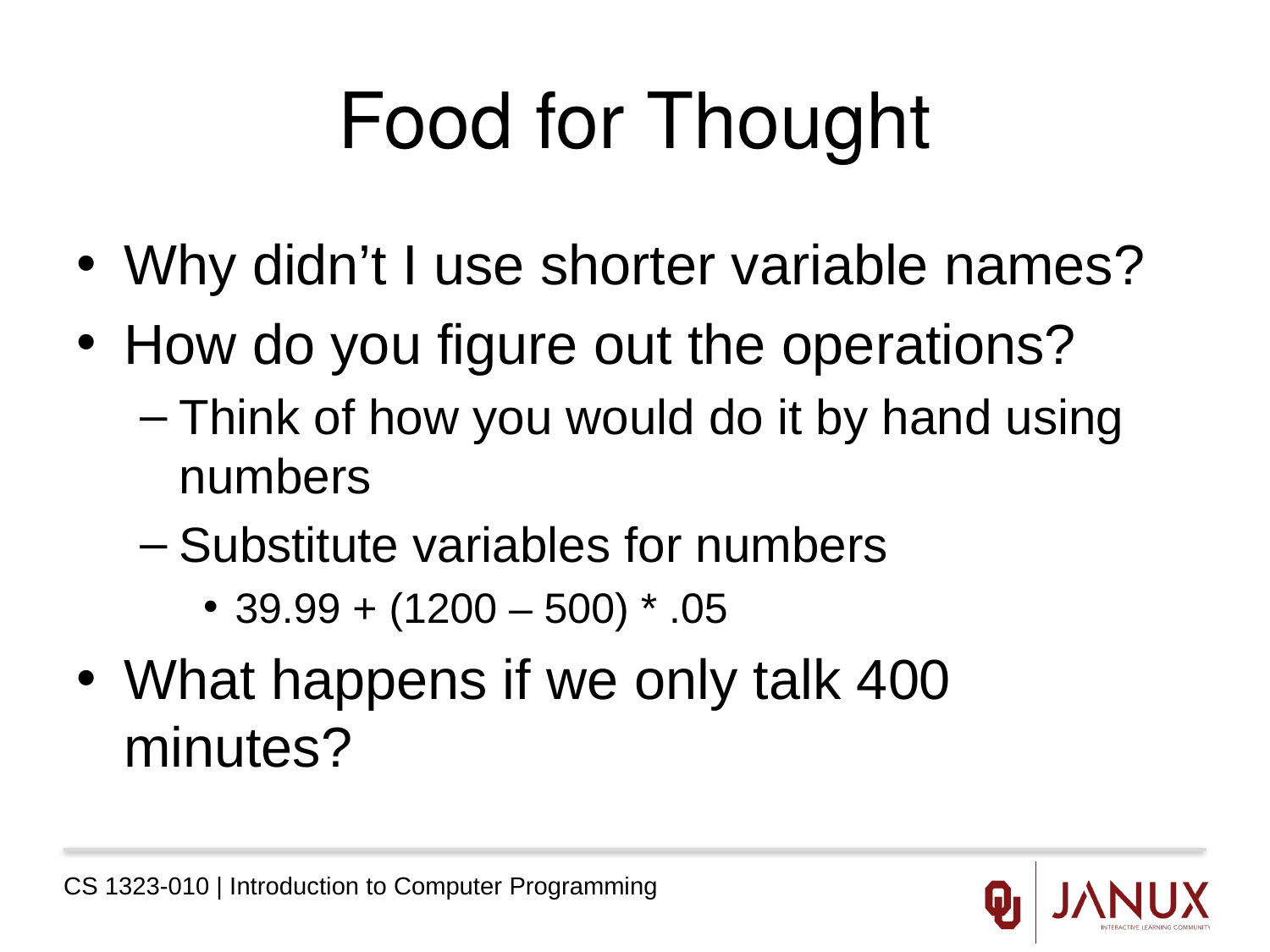

# Food for Thought
Why didn’t I use shorter variable names?
How do you figure out the operations?
Think of how you would do it by hand using numbers
Substitute variables for numbers
39.99 + (1200 – 500) * .05
What happens if we only talk 400 minutes?